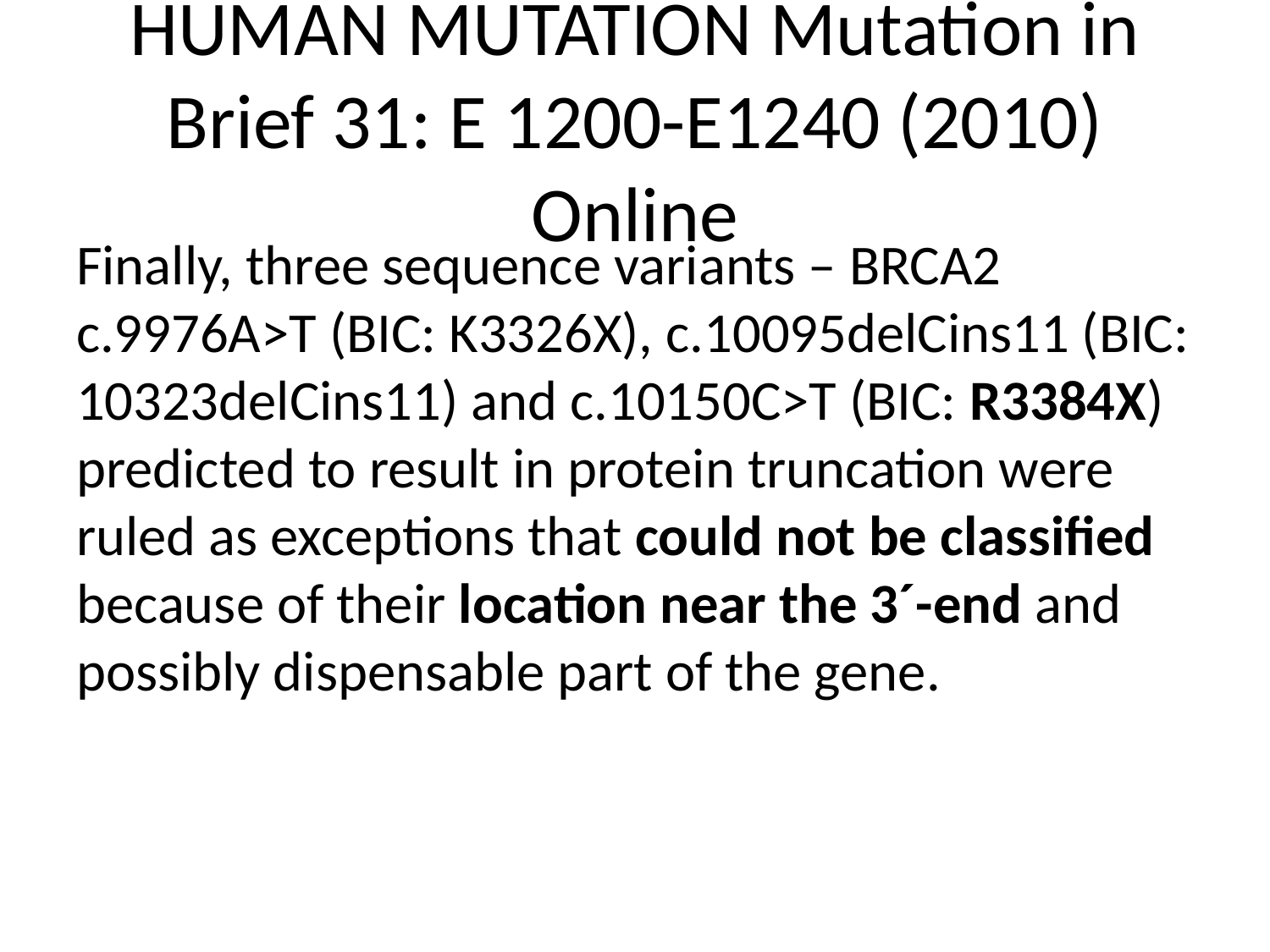

# HUMAN MUTATION Mutation in Brief 31: E 1200-E1240 (2010) Online
Finally, three sequence variants – BRCA2 c.9976A>T (BIC: K3326X), c.10095delCins11 (BIC: 10323delCins11) and c.10150C>T (BIC: R3384X) predicted to result in protein truncation were ruled as exceptions that could not be classified because of their location near the 3´-end and possibly dispensable part of the gene.